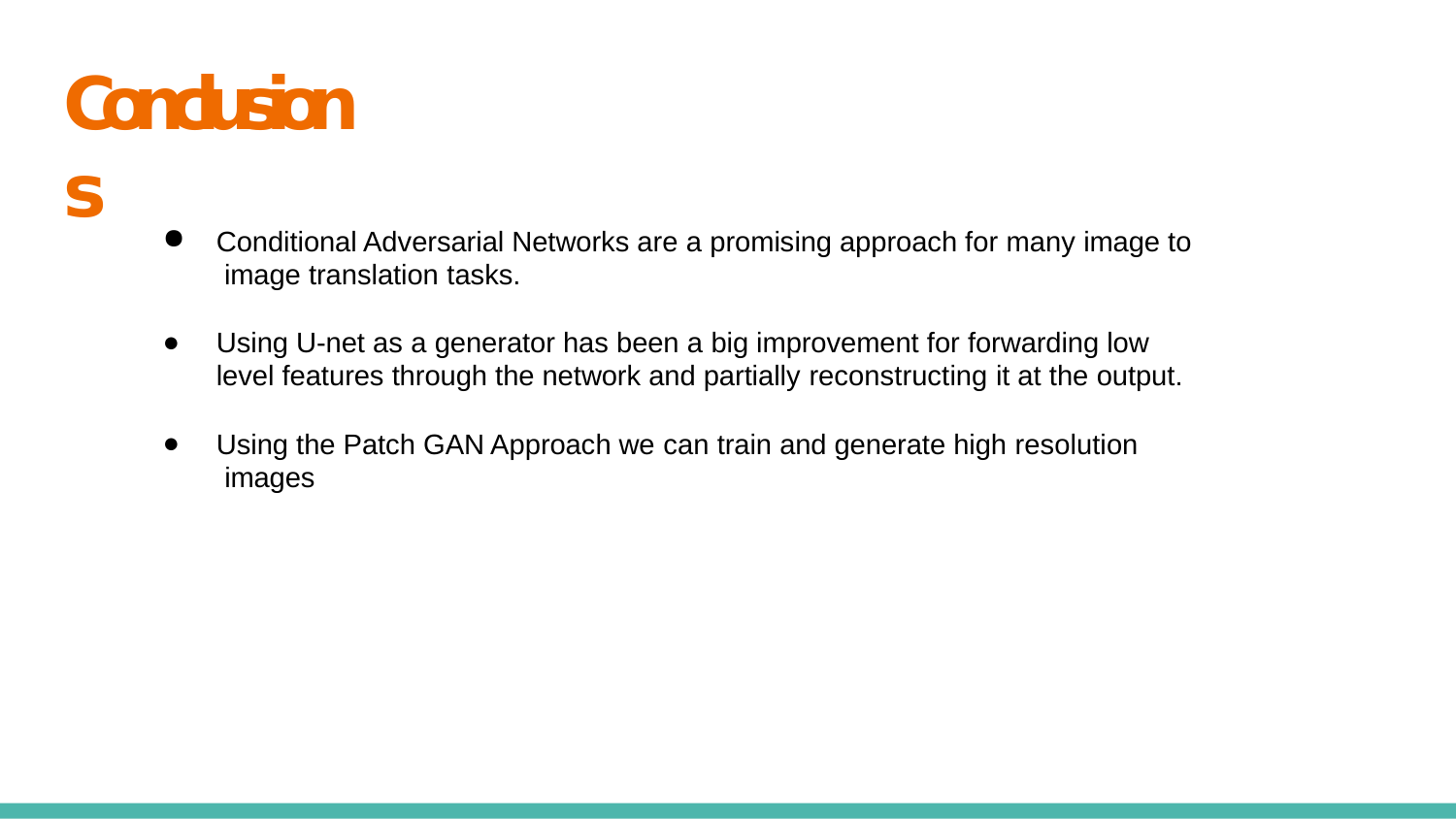

# Conclusions
Conditional Adversarial Networks are a promising approach for many image to  image translation tasks.

Using U-net as a generator has been a big improvement for forwarding low  level features through the network and partially reconstructing it at the output.

Using the Patch GAN Approach we can train and generate high resolution  images